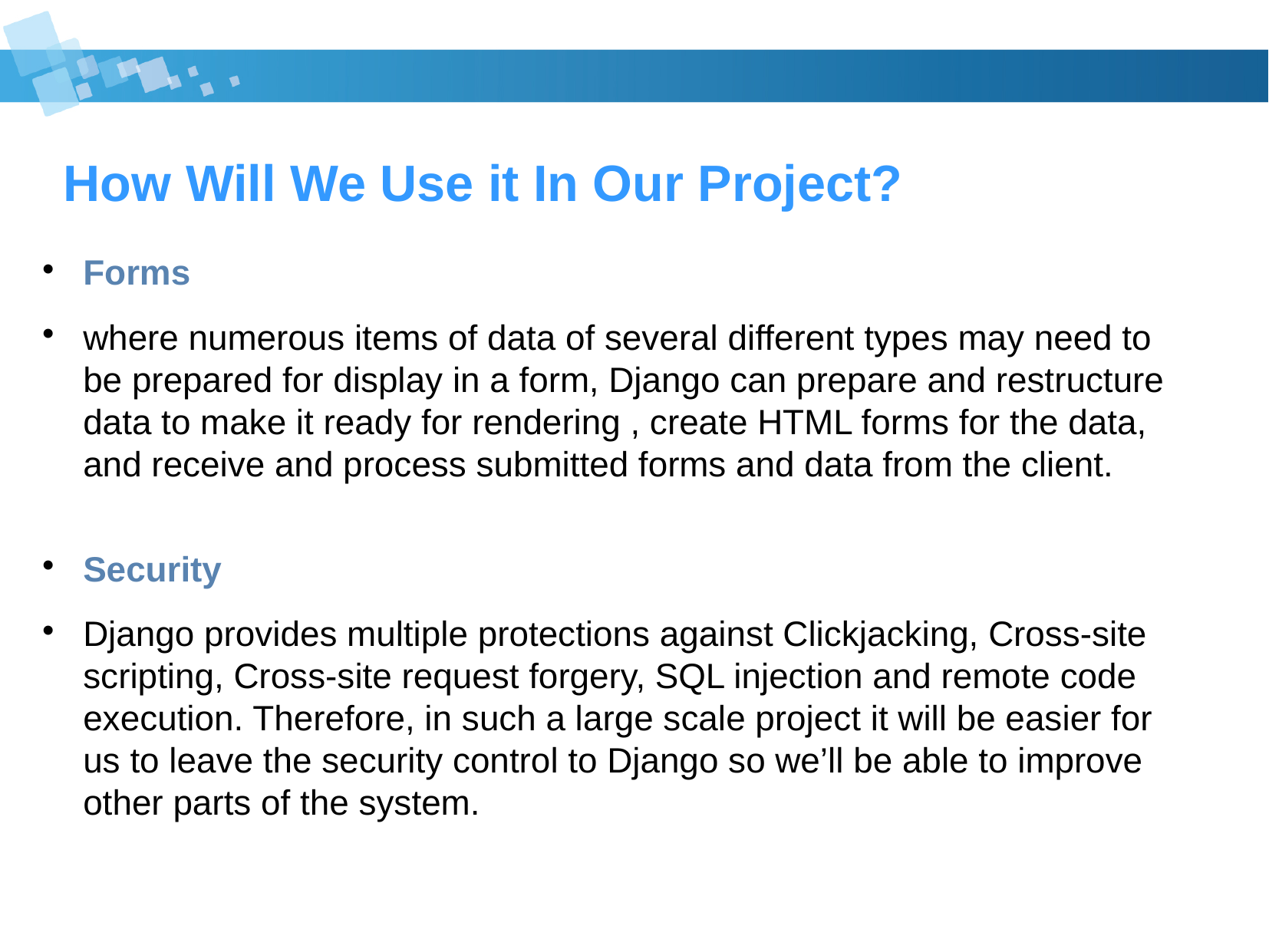

# How Will We Use it In Our Project?
Forms
where numerous items of data of several different types may need to be prepared for display in a form, Django can prepare and restructure data to make it ready for rendering , create HTML forms for the data, and receive and process submitted forms and data from the client.
Security
Django provides multiple protections against Clickjacking, Cross-site scripting, Cross-site request forgery, SQL injection and remote code execution. Therefore, in such a large scale project it will be easier for us to leave the security control to Django so we’ll be able to improve other parts of the system.